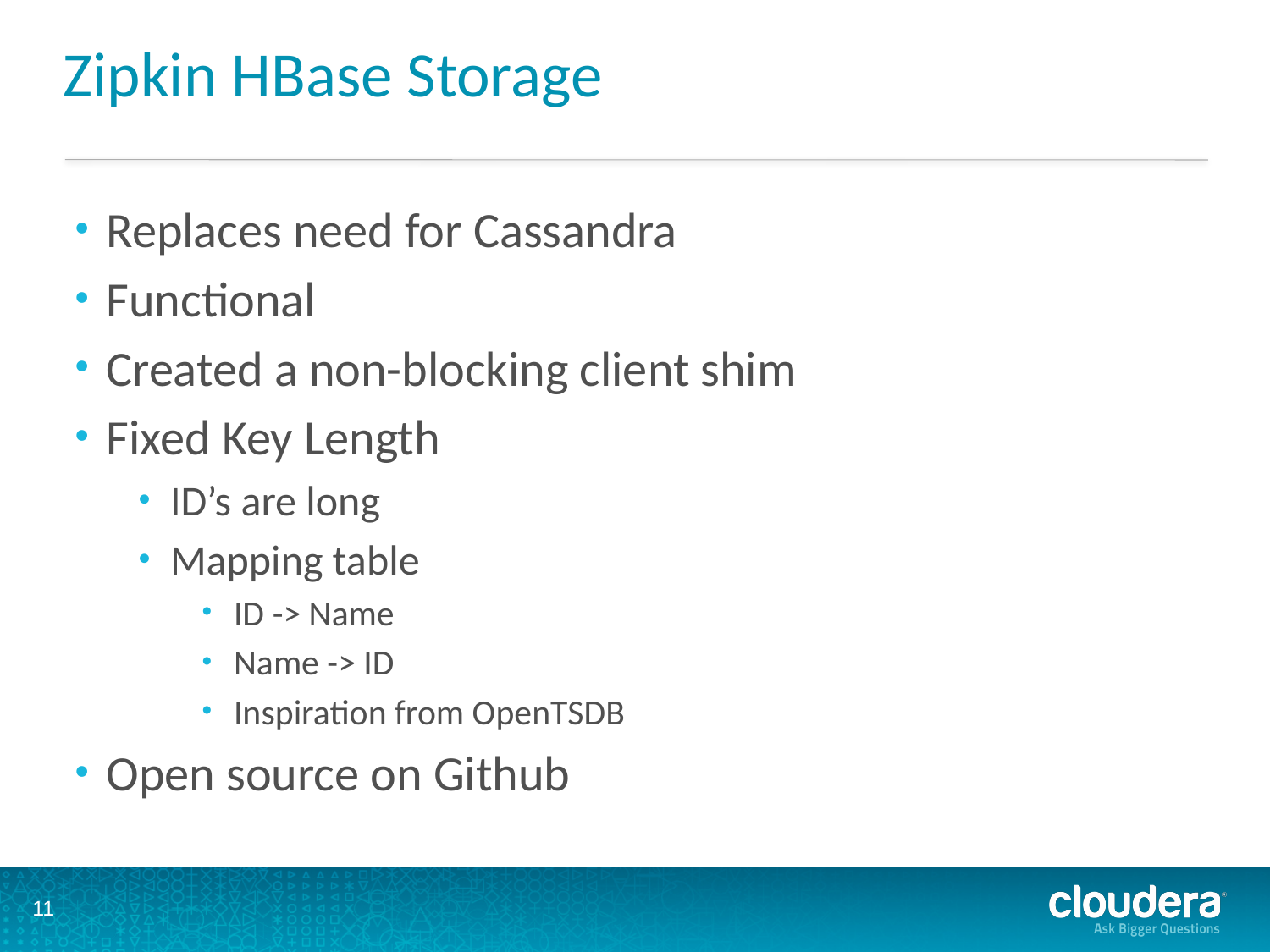

# Zipkin HBase Storage
Replaces need for Cassandra
Functional
Created a non-blocking client shim
Fixed Key Length
ID’s are long
Mapping table
ID -> Name
Name -> ID
Inspiration from OpenTSDB
Open source on Github

11